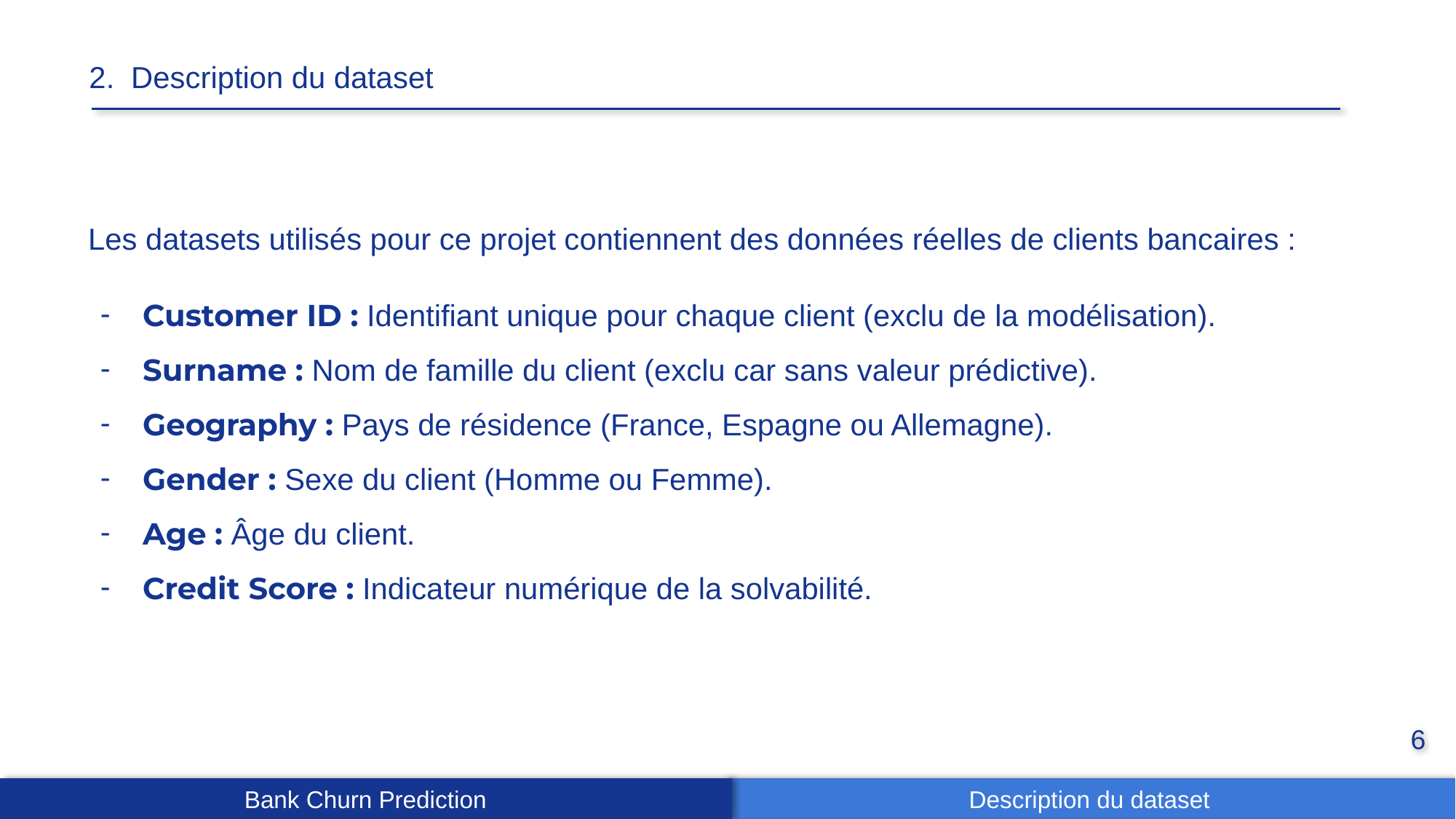

2.  Description du dataset
Les datasets utilisés pour ce projet contiennent des données réelles de clients bancaires :

Customer ID : Identifiant unique pour chaque client (exclu de la modélisation).
Surname : Nom de famille du client (exclu car sans valeur prédictive).
Geography : Pays de résidence (France, Espagne ou Allemagne).
Gender : Sexe du client (Homme ou Femme).
Age : Âge du client.
Credit Score : Indicateur numérique de la solvabilité.
6
Bank Churn Prediction
Description du dataset